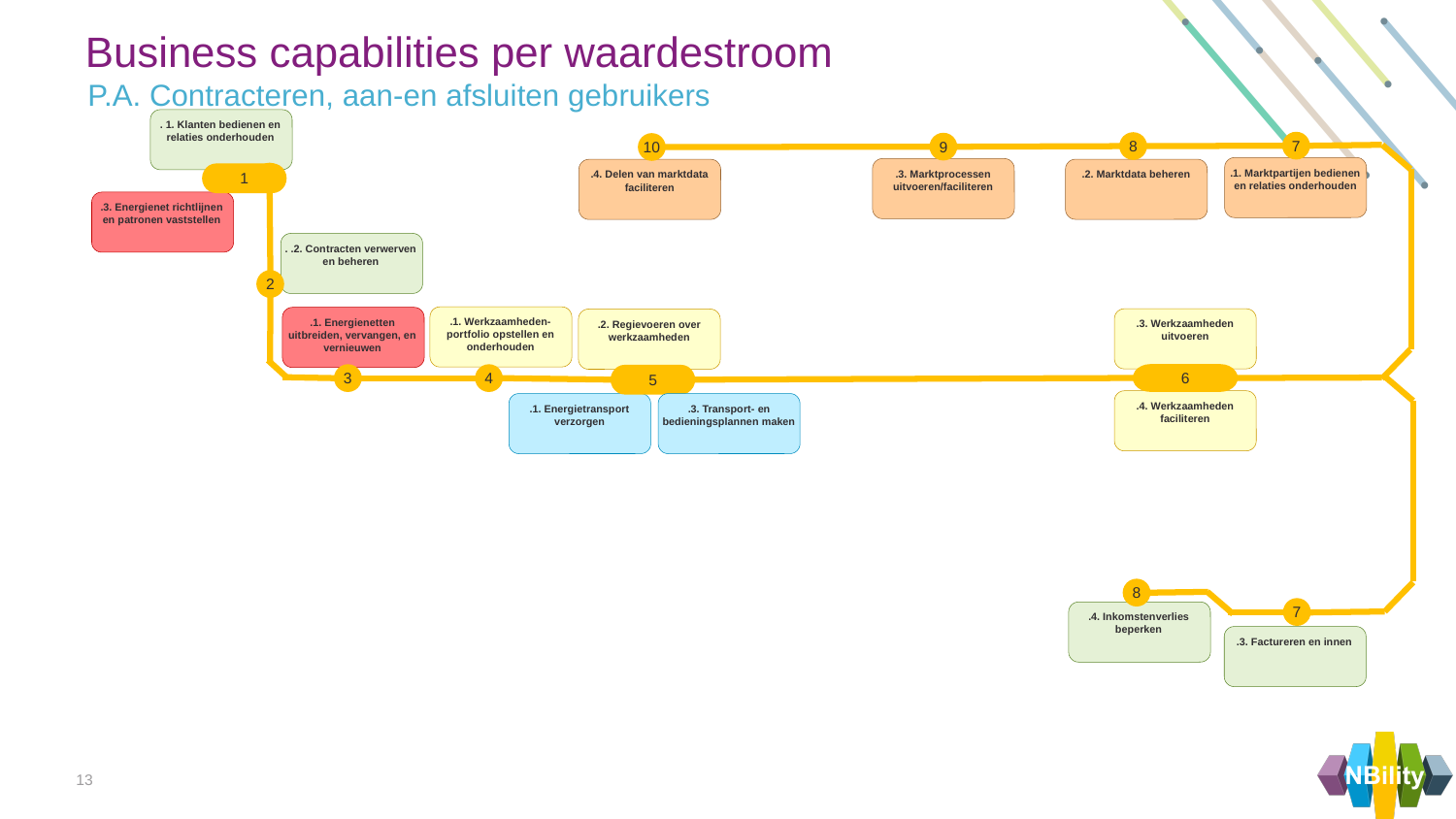

Business capabilities per waardestroom
P.A. Contracteren, aan-en afsluiten gebruikers
. 1. Klanten bedienen en relaties onderhouden
7
8
9
10
.1. Marktpartijen bedienen en relaties onderhouden
.3. Marktprocessen uitvoeren/faciliteren
.2. Marktdata beheren
.4. Delen van marktdata faciliteren

1
1
.3. Energienet richtlijnen en patronen vaststellen
. .2. Contracten verwerven en beheren
2
.1. Werkzaamheden-portfolio opstellen en onderhouden
.1. Energienetten uitbreiden, vervangen, en vernieuwen
.3. Werkzaamheden uitvoeren
.2. Regievoeren over werkzaamheden
6
6
6
3
4
5
5
5
.4. Werkzaamheden faciliteren
.1. Energietransport verzorgen
.3. Transport- en bedieningsplannen maken
8
7
.4. Inkomstenverlies beperken
.3. Factureren en innen
13